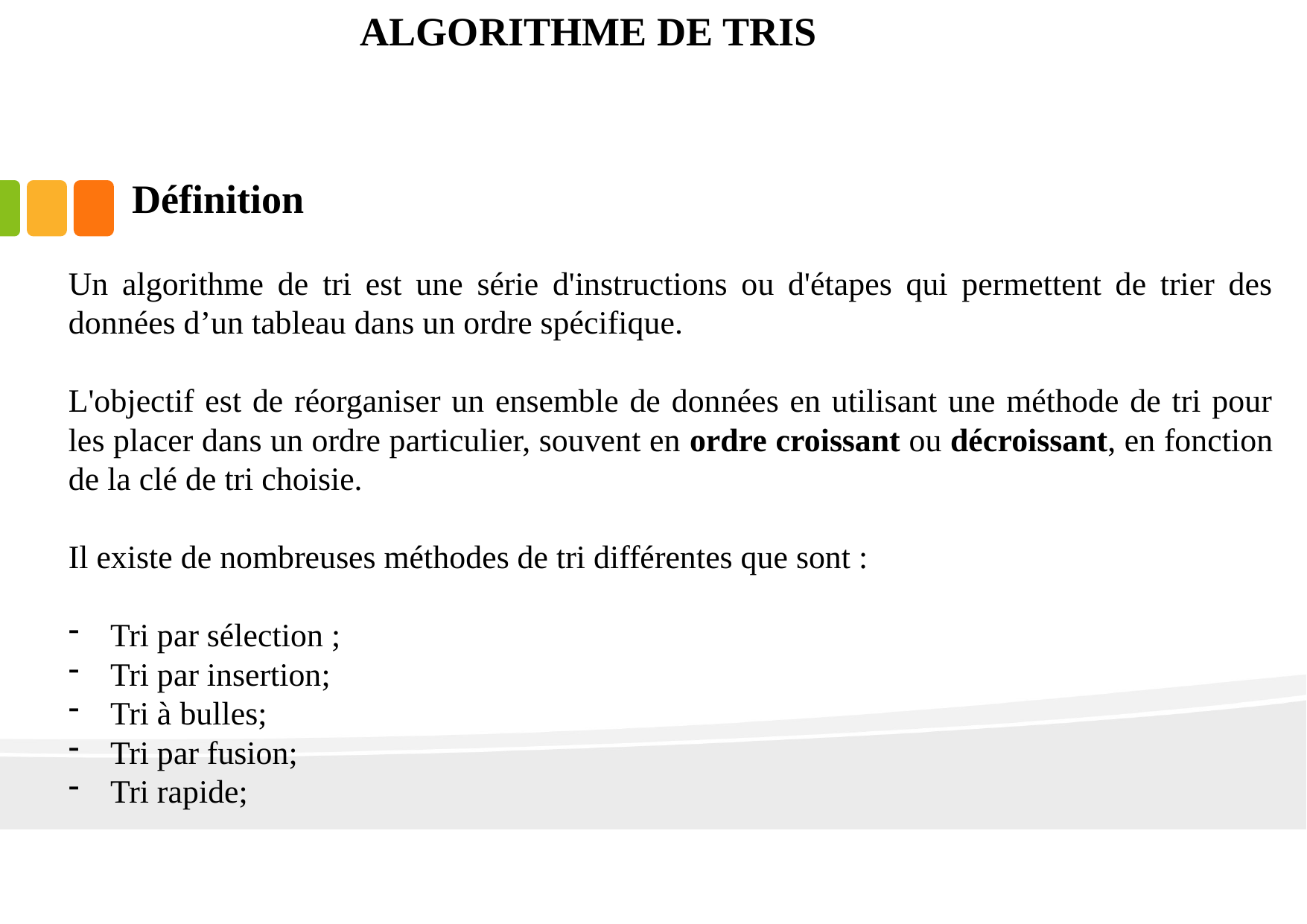

# ALGORITHME DE TRIS
Définition
Un algorithme de tri est une série d'instructions ou d'étapes qui permettent de trier des données d’un tableau dans un ordre spécifique.

L'objectif est de réorganiser un ensemble de données en utilisant une méthode de tri pour les placer dans un ordre particulier, souvent en ordre croissant ou décroissant, en fonction de la clé de tri choisie.

Il existe de nombreuses méthodes de tri différentes que sont :

Tri par sélection ;
Tri par insertion;
Tri à bulles;
Tri par fusion;
Tri rapide;